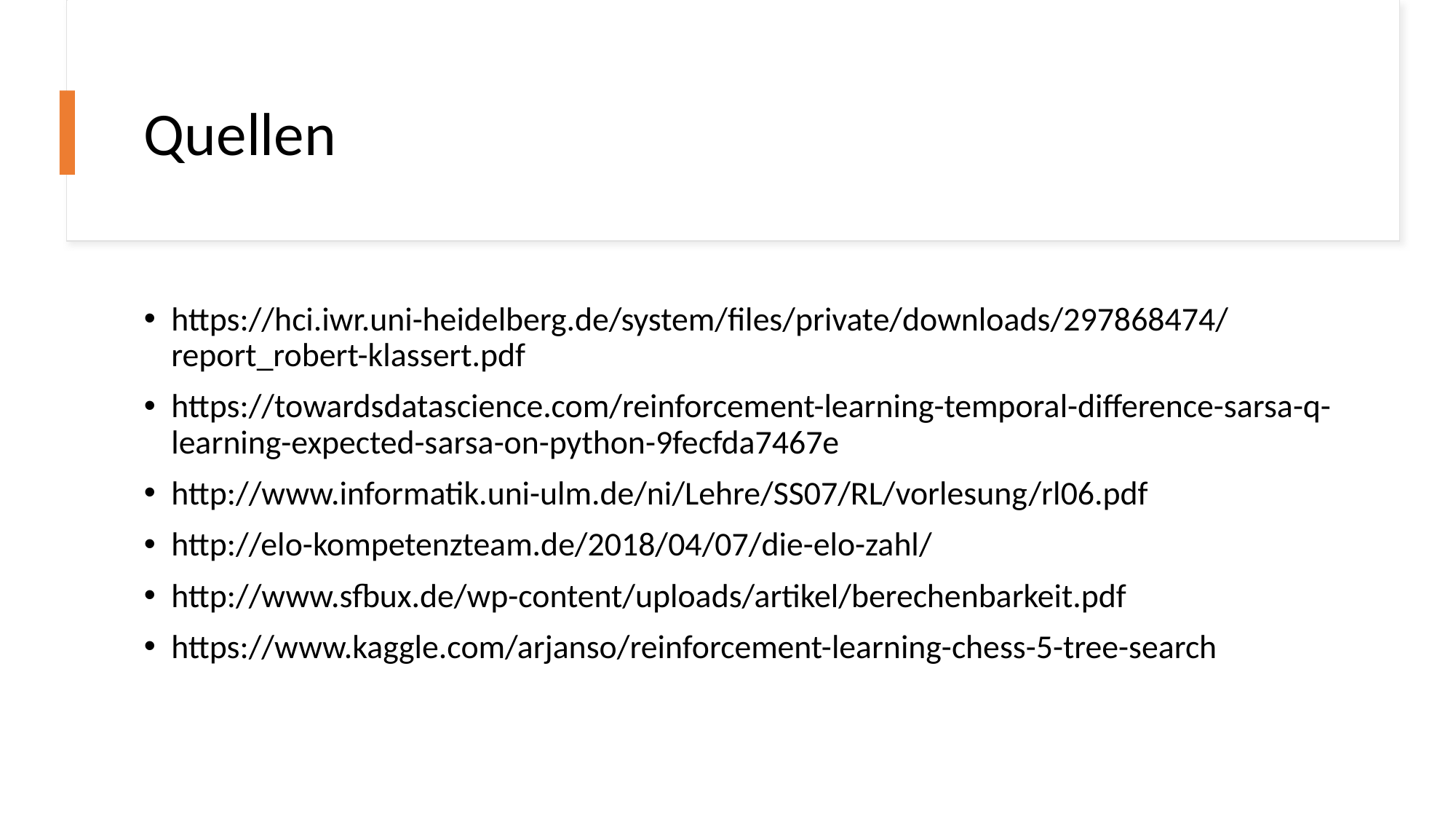

# Quellen

https://hci.iwr.uni-heidelberg.de/system/files/private/downloads/297868474/report_robert-klassert.pdf
https://towardsdatascience.com/reinforcement-learning-temporal-difference-sarsa-q-learning-expected-sarsa-on-python-9fecfda7467e
http://www.informatik.uni-ulm.de/ni/Lehre/SS07/RL/vorlesung/rl06.pdf
http://elo-kompetenzteam.de/2018/04/07/die-elo-zahl/
http://www.sfbux.de/wp-content/uploads/artikel/berechenbarkeit.pdf
https://www.kaggle.com/arjanso/reinforcement-learning-chess-5-tree-search